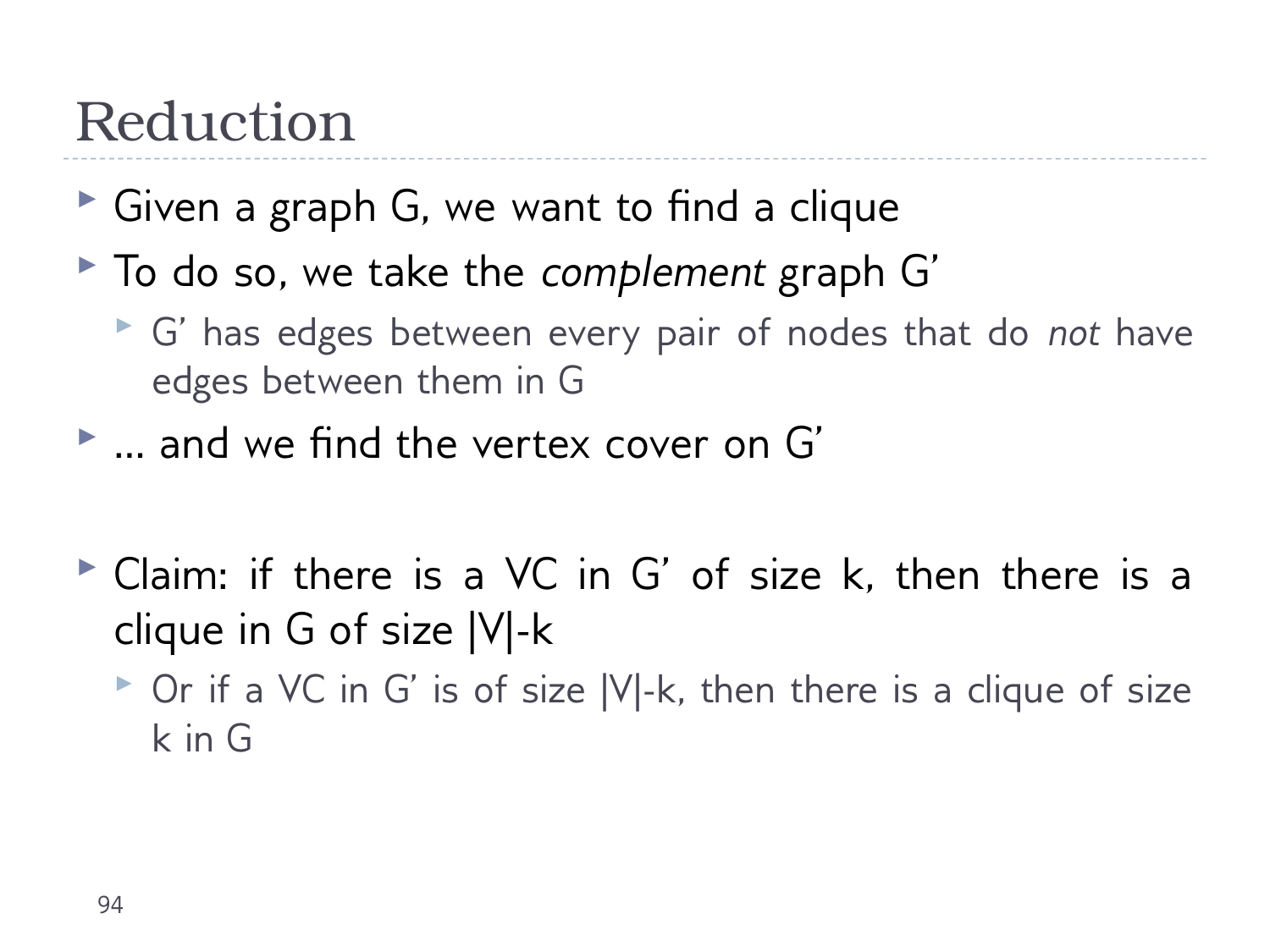

# Reduction
Given a graph G, we want to find a clique
To do so, we take the complement graph G’
G’ has edges between every pair of nodes that do not have edges between them in G
… and we find the vertex cover on G’

Claim: if there is a VC in G’ of size k, then there is a clique in G of size |V|-k
Or if a VC in G’ is of size |V|-k, then there is a clique of size k in G
94